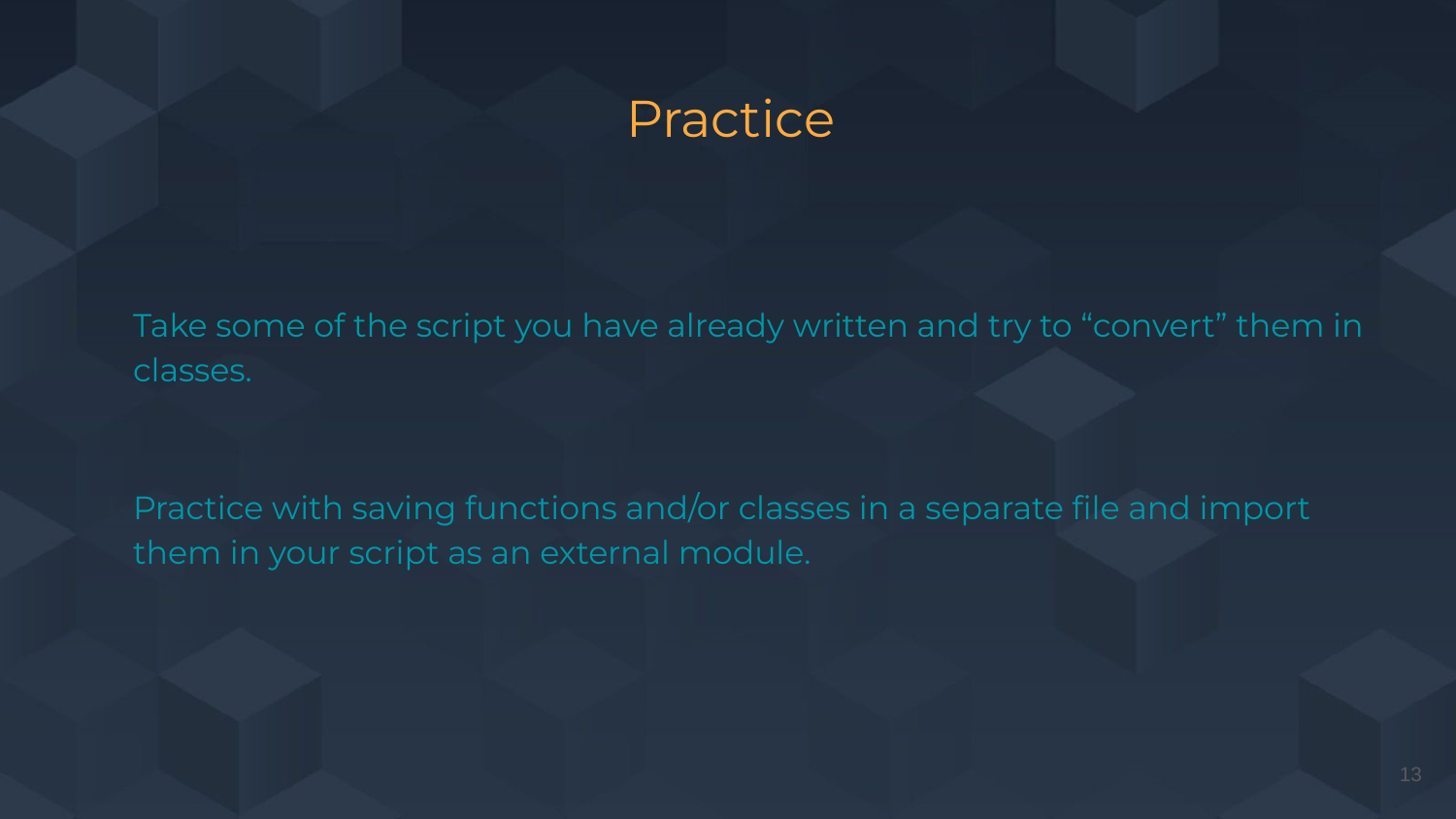

# Practice

Take some of the script you have already written and try to “convert” them in classes.

Practice with saving functions and/or classes in a separate file and import them in your script as an external module.
13